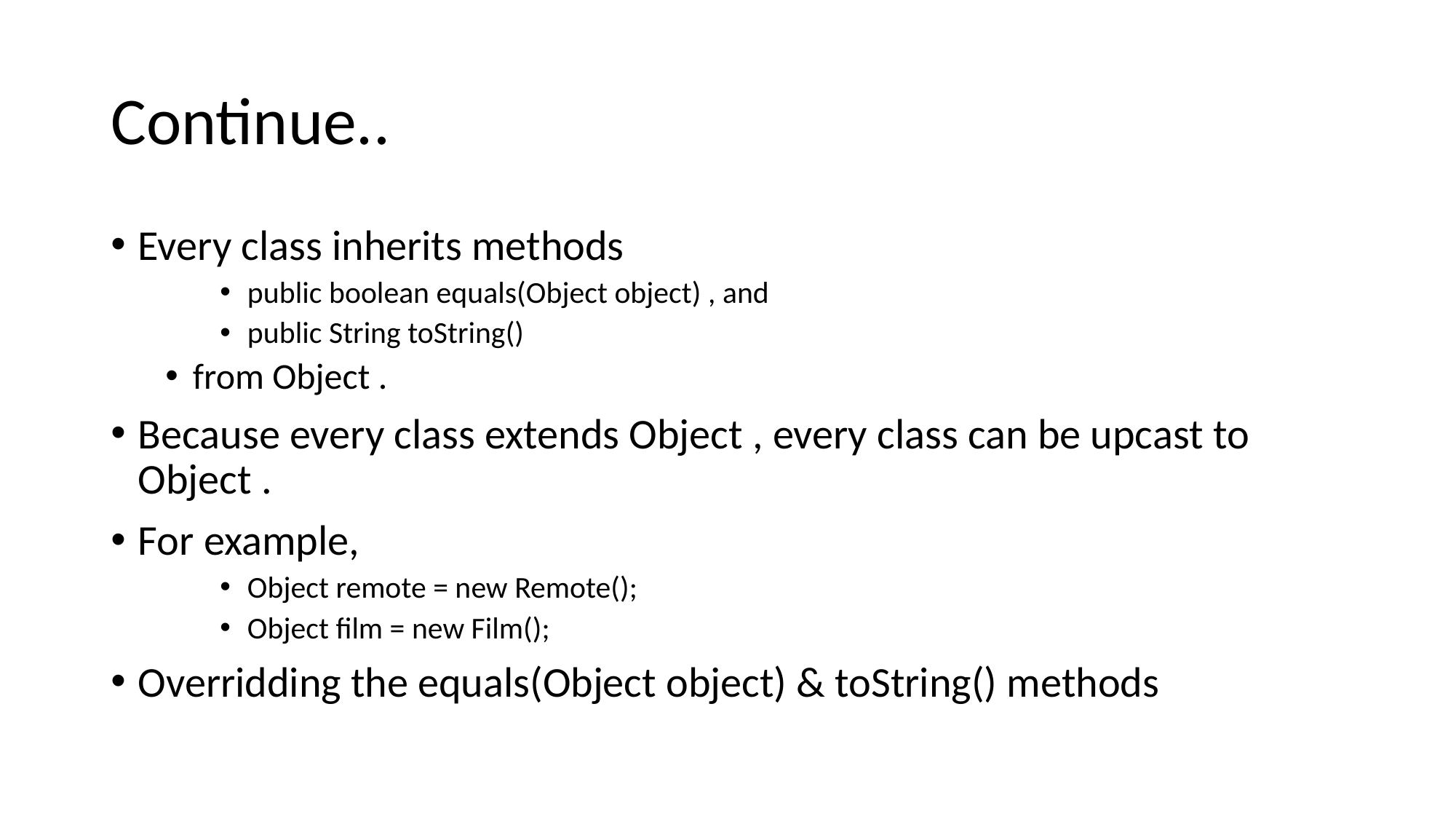

# Continue..
Every class inherits methods
public boolean equals(Object object) , and
public String toString()
from Object .
Because every class extends Object , every class can be upcast to Object .
For example,
Object remote = new Remote();
Object film = new Film();
Overridding the equals(Object object) & toString() methods